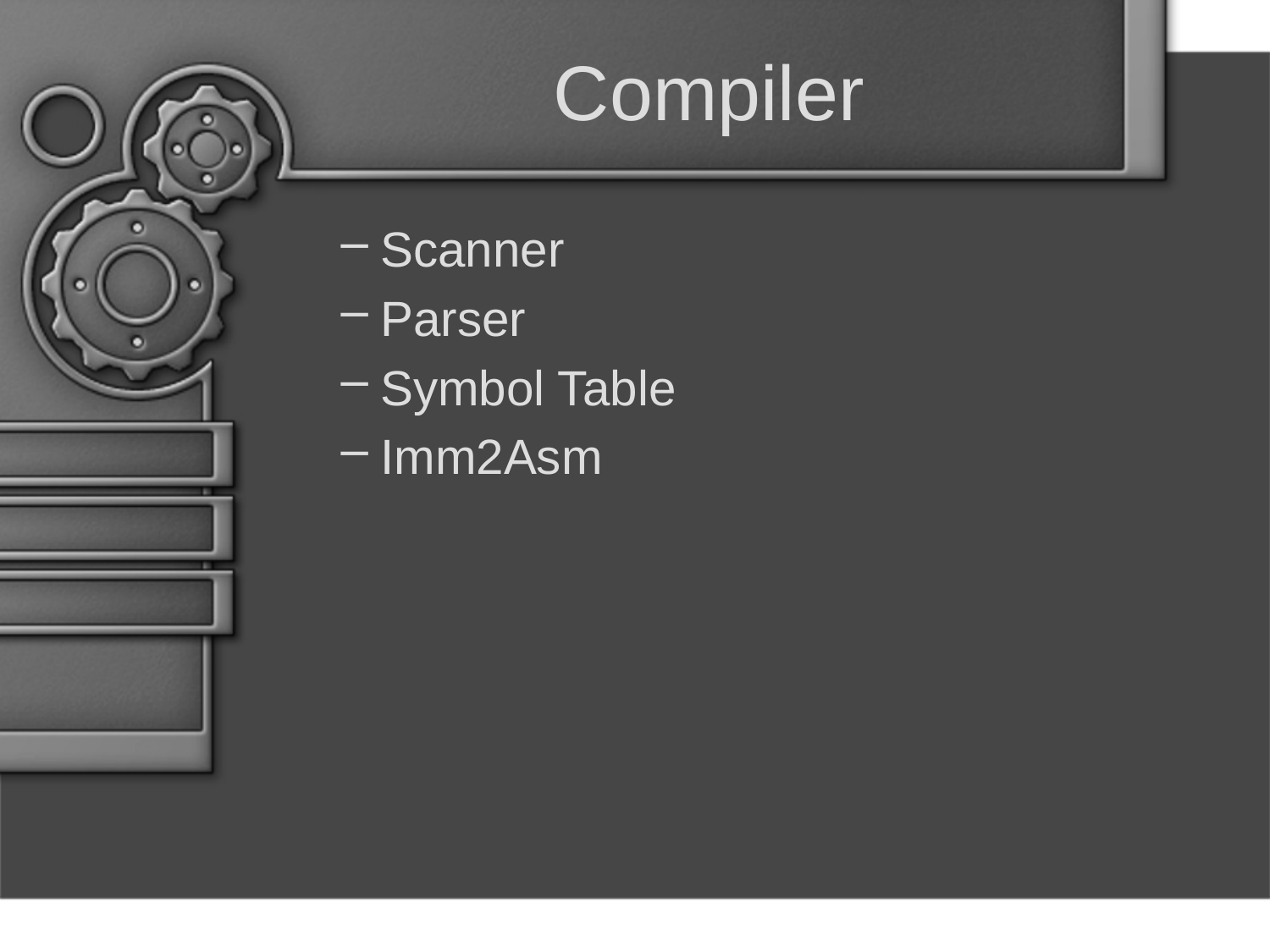

# Compiler
Scanner
Parser
Symbol Table
Imm2Asm